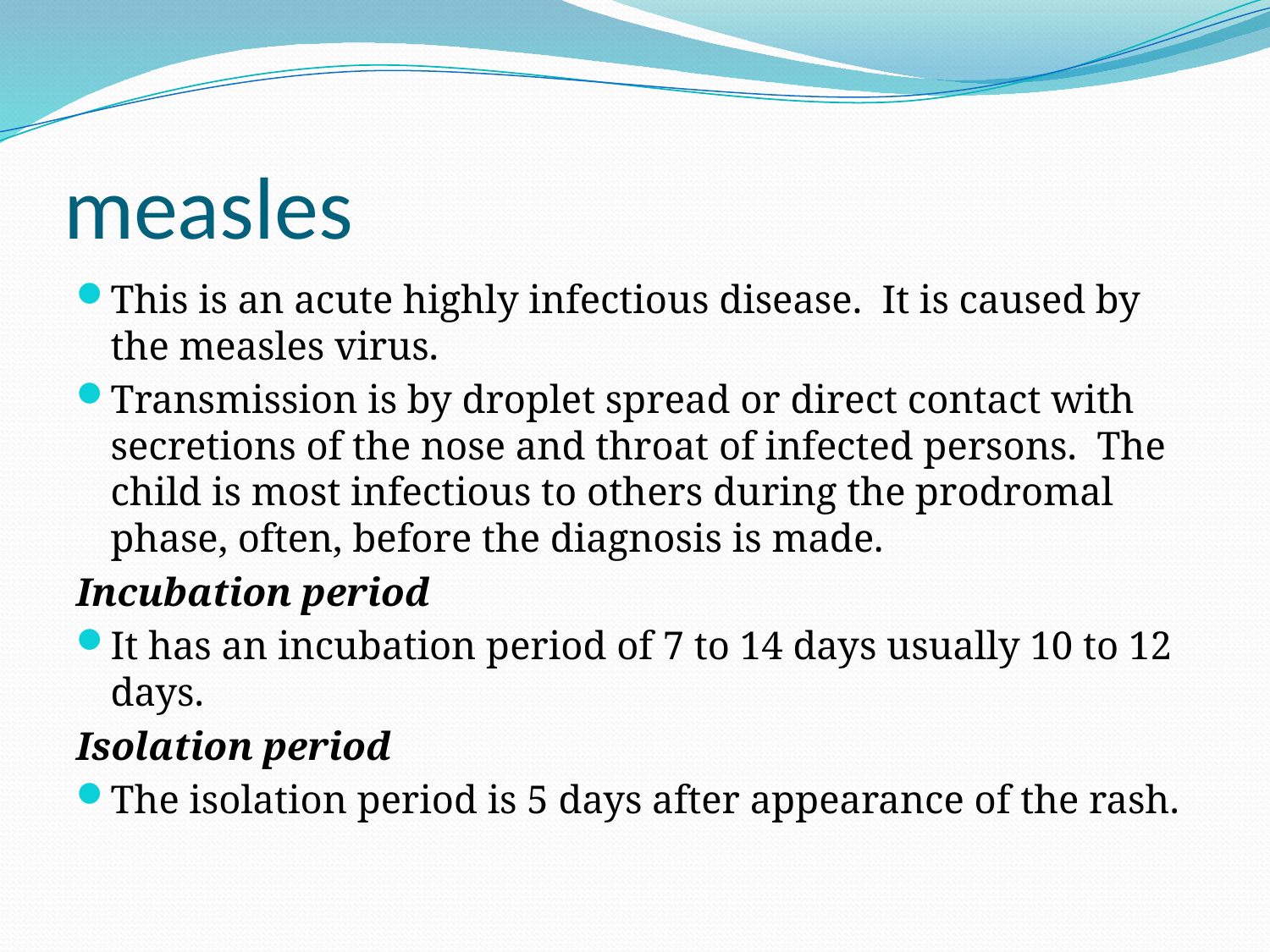

# measles
This is an acute highly infectious disease.  It is caused by the measles virus.
Transmission is by droplet spread or direct contact with secretions of the nose and throat of infected persons.  The child is most infectious to others during the prodromal phase, often, before the diagnosis is made.
Incubation period
It has an incubation period of 7 to 14 days usually 10 to 12 days.
Isolation period
The isolation period is 5 days after appearance of the rash.